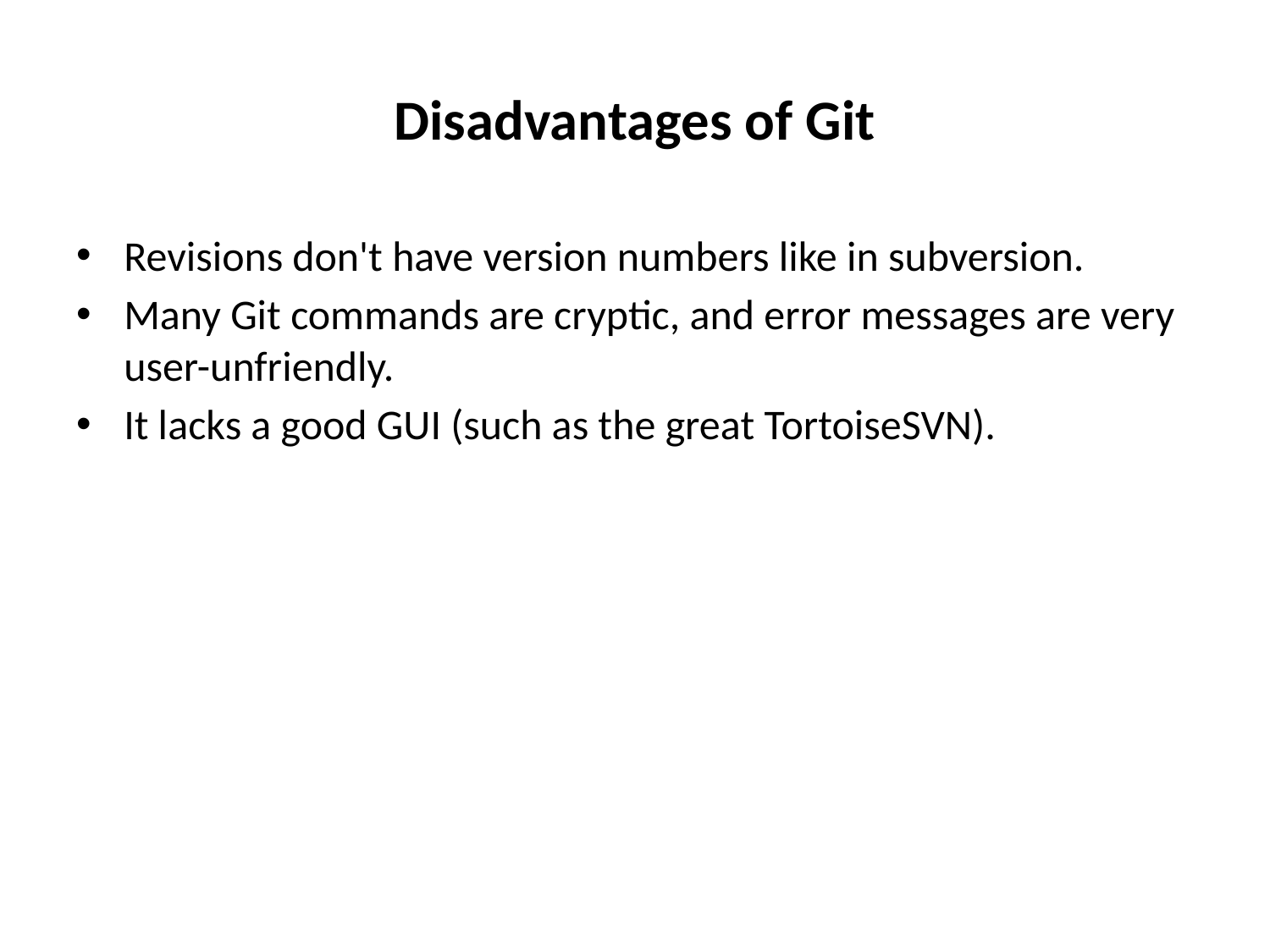

# Disadvantages of Git
Revisions don't have version numbers like in subversion.
Many Git commands are cryptic, and error messages are very user-unfriendly.
It lacks a good GUI (such as the great TortoiseSVN).